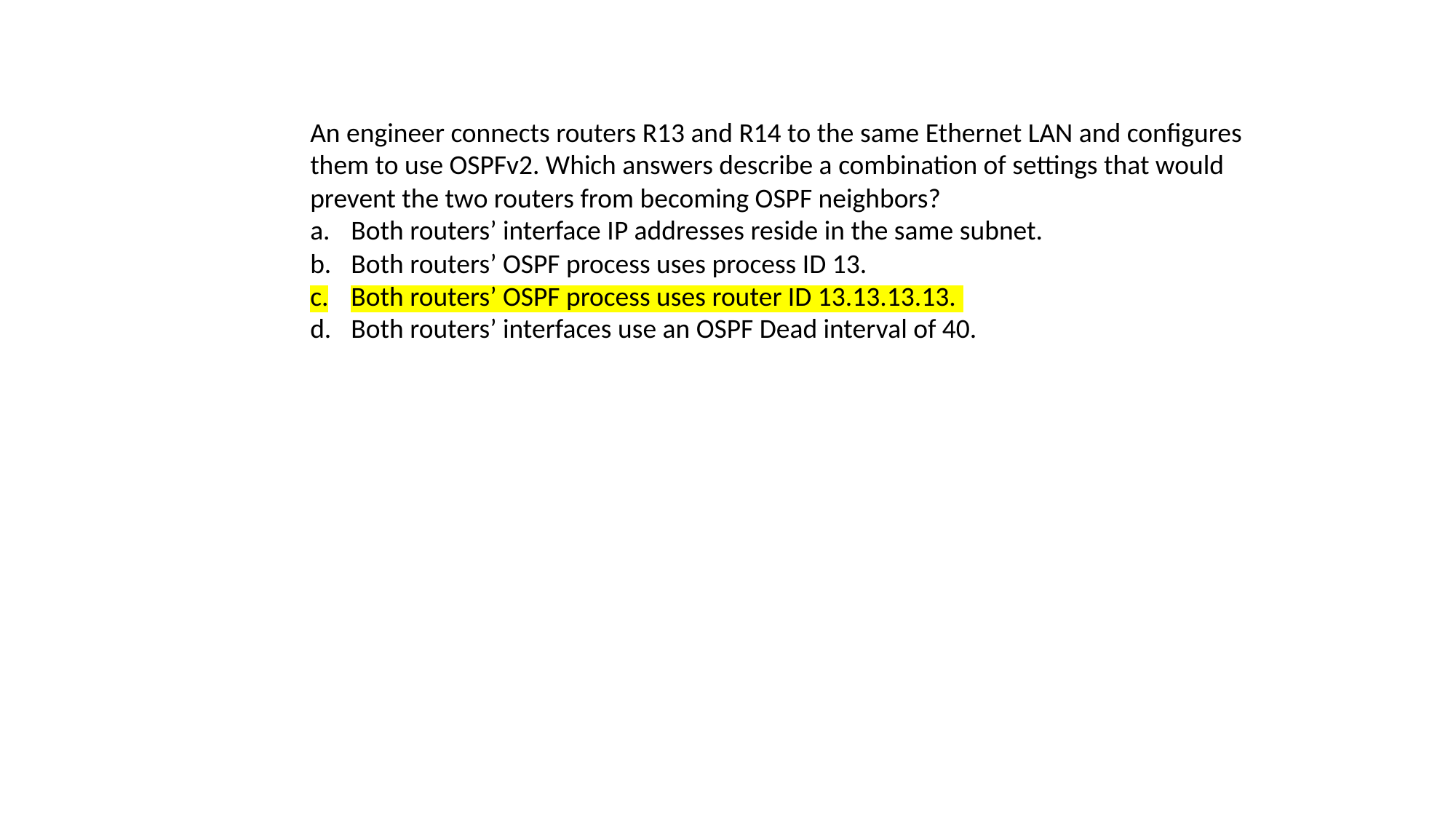

An engineer connects routers R13 and R14 to the same Ethernet LAN and configures them to use OSPFv2. Which answers describe a combination of settings that would prevent the two routers from becoming OSPF neighbors?
Both routers’ interface IP addresses reside in the same subnet.
Both routers’ OSPF process uses process ID 13.
Both routers’ OSPF process uses router ID 13.13.13.13.
Both routers’ interfaces use an OSPF Dead interval of 40.